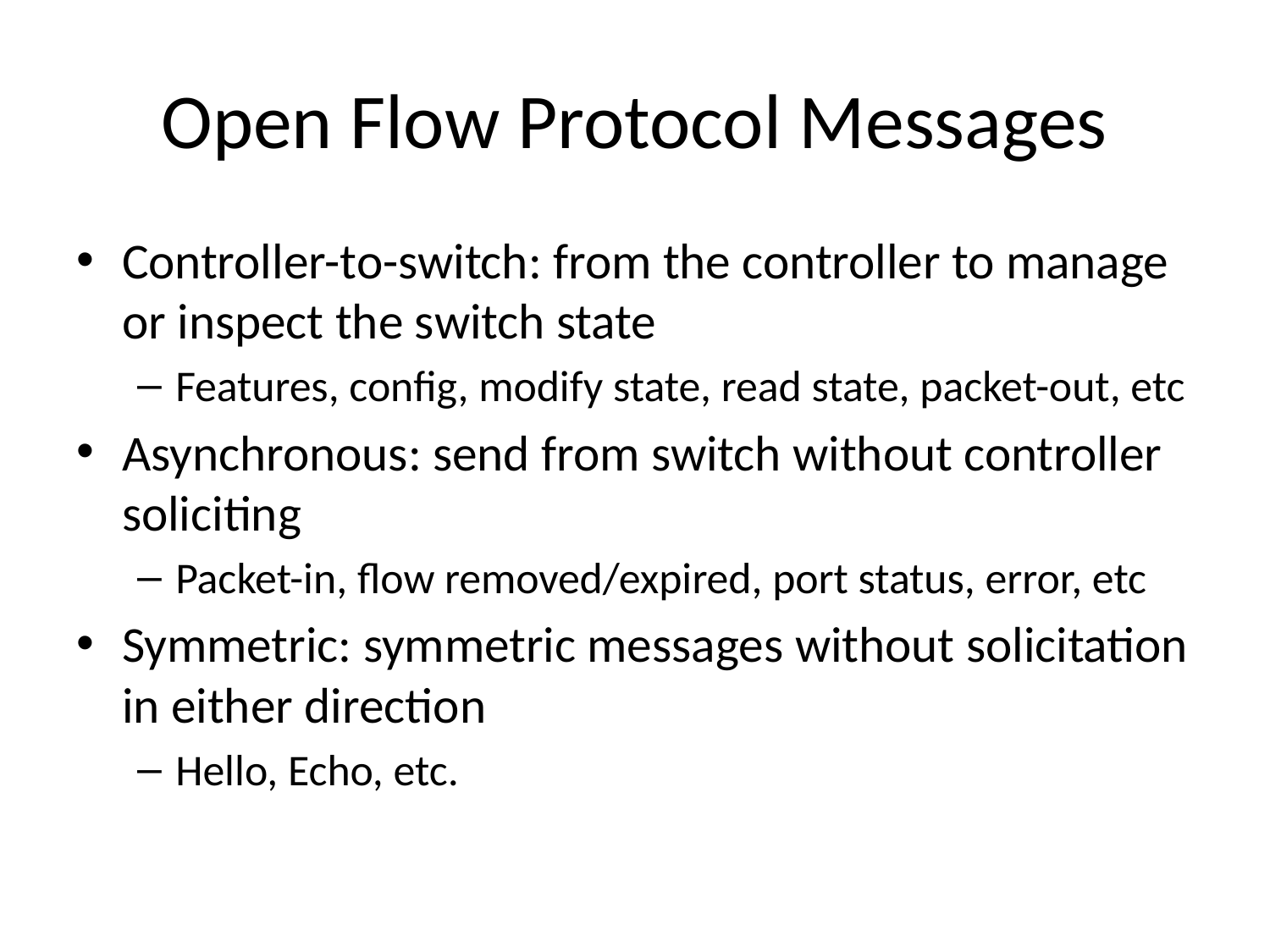

# Open Flow Protocol Messages
Controller-to-switch: from the controller to manage or inspect the switch state
Features, config, modify state, read state, packet-out, etc
Asynchronous: send from switch without controller soliciting
Packet-in, flow removed/expired, port status, error, etc
Symmetric: symmetric messages without solicitation in either direction
Hello, Echo, etc.